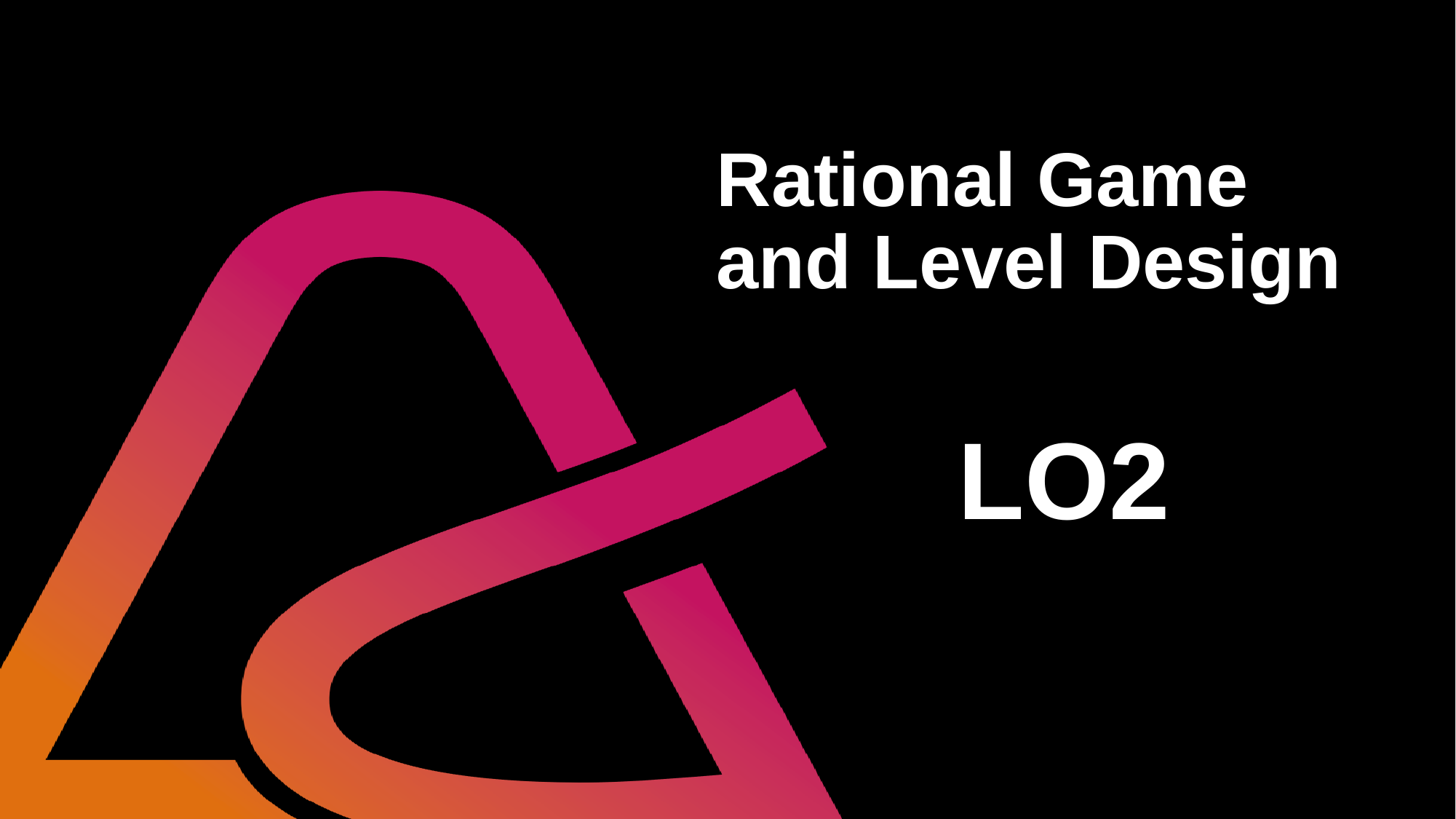

# Rational Game and Level Design
LO2